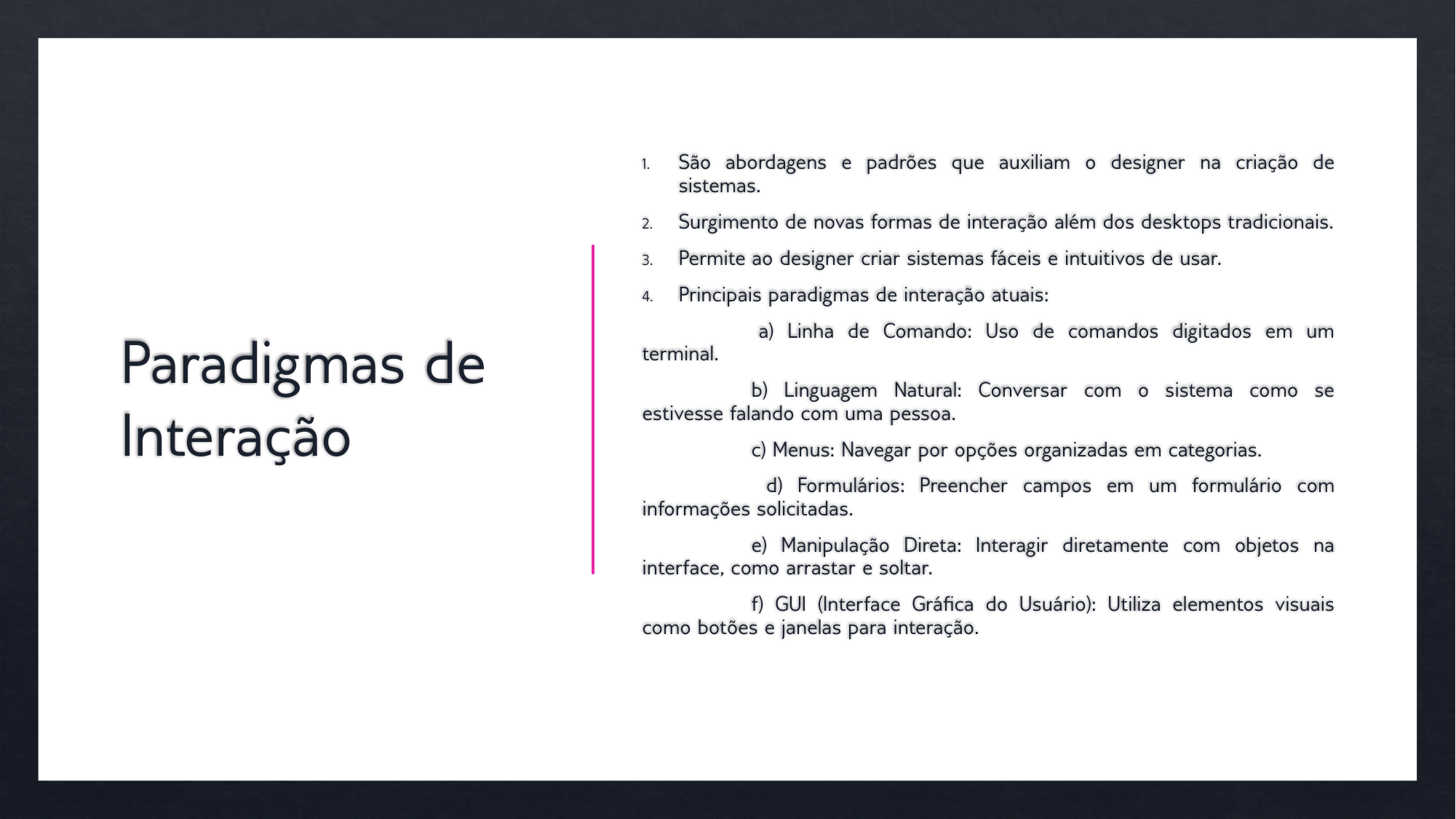

# Paradigmas de Interação
São abordagens e padrões que auxiliam o designer na criação de sistemas.
Surgimento de novas formas de interação além dos desktops tradicionais.
Permite ao designer criar sistemas fáceis e intuitivos de usar.
Principais paradigmas de interação atuais:
 	a) Linha de Comando: Uso de comandos digitados em um terminal.
	b) Linguagem Natural: Conversar com o sistema como se estivesse falando com uma pessoa.
	c) Menus: Navegar por opções organizadas em categorias.
	 d) Formulários: Preencher campos em um formulário com informações solicitadas.
	e) Manipulação Direta: Interagir diretamente com objetos na interface, como arrastar e soltar.
	f) GUI (Interface Gráfica do Usuário): Utiliza elementos visuais como botões e janelas para interação.